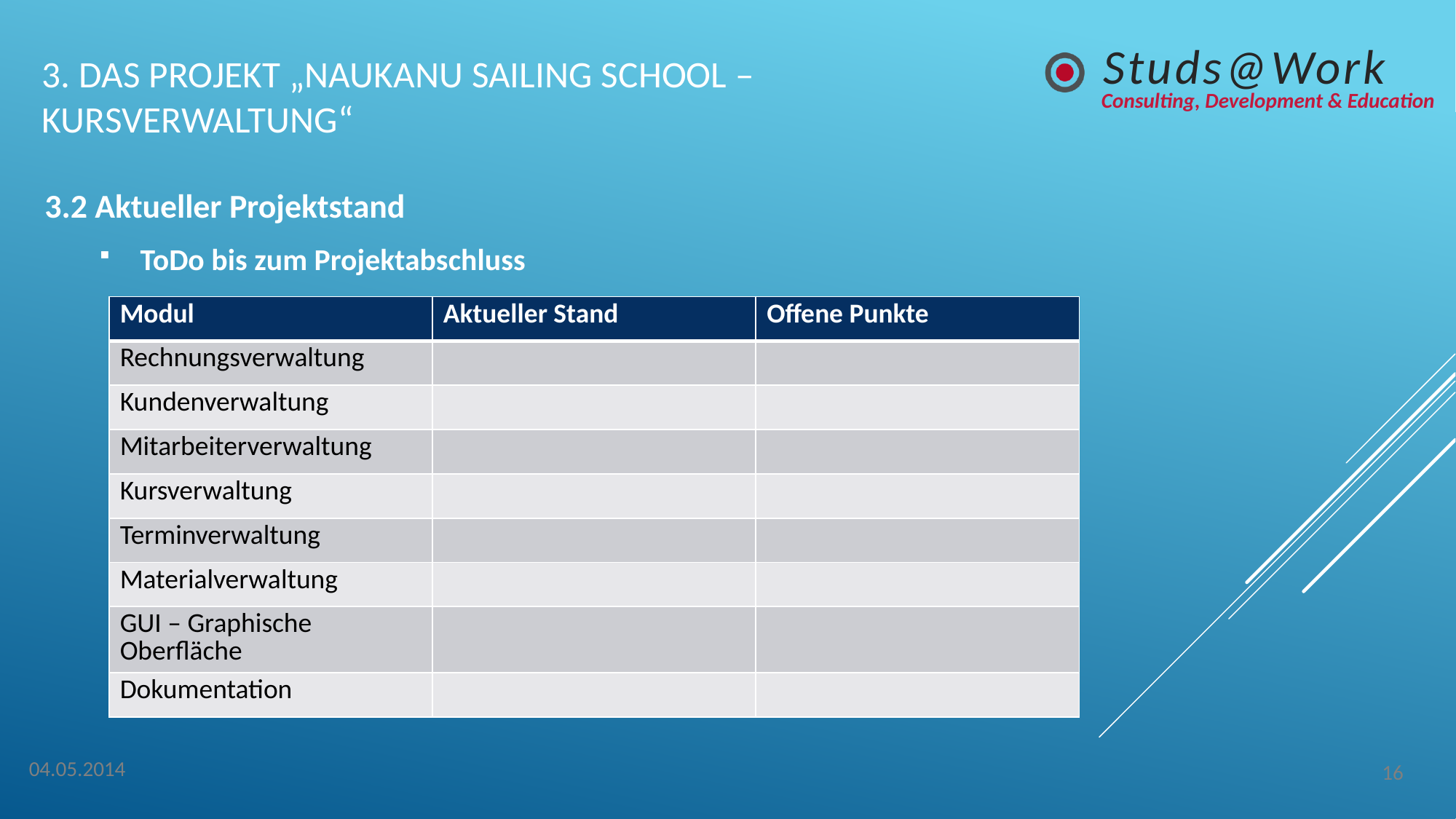

# 3. Das Projekt „Naukanu Sailing School – Kursverwaltung“
3.2 Aktueller Projektstand
ToDo bis zum Projektabschluss

| Modul | Aktueller Stand | Offene Punkte |
| --- | --- | --- |
| Rechnungsverwaltung |  |  |
| Kundenverwaltung |  |  |
| Mitarbeiterverwaltung |  |  |
| Kursverwaltung |  |  |
| Terminverwaltung |  |  |
| Materialverwaltung |  |  |
| GUI – Graphische Oberfläche |  |  |
| Dokumentation |  |  |
16
04.05.2014